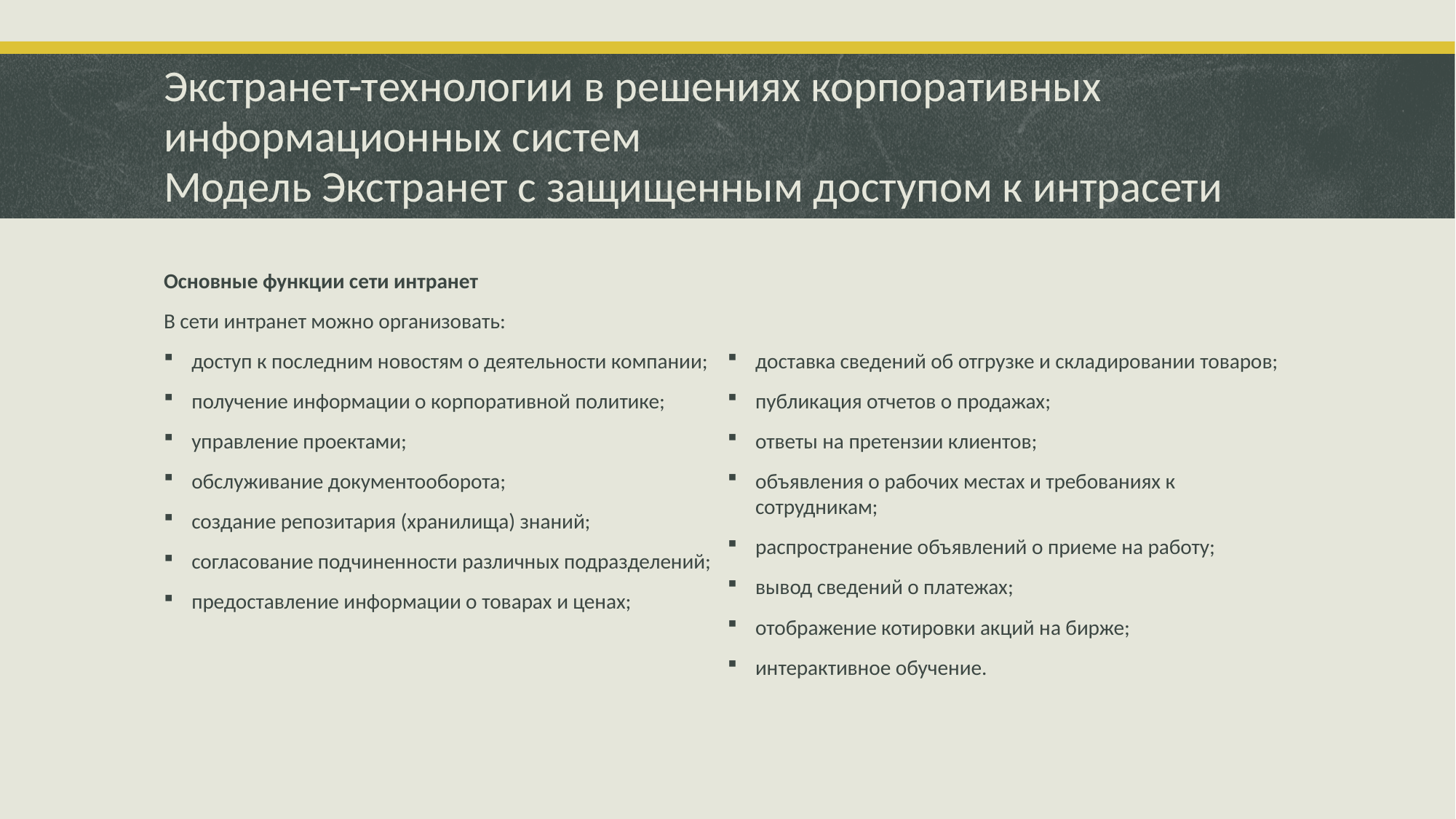

# Экстранет-технологии в решениях корпоративных информационных систем Модель Экстранет с защищенным доступом к интрасети
Основные функции сети интранет
В сети интранет можно организовать:
доступ к последним новостям о деятельности компании;
получение информации о корпоративной политике;
управление проектами;
обслуживание документооборота;
создание репозитария (хранилища) знаний;
согласование подчиненности различных подразделений;
предоставление информации о товарах и ценах;

доставка сведений об отгрузке и складировании товаров;
публикация отчетов о продажах;
ответы на претензии клиентов;
объявления о рабочих местах и требованиях к сотрудникам;
распространение объявлений о приеме на работу;
вывод сведений о платежах;
отображение котировки акций на бирже;
интерактивное обучение.